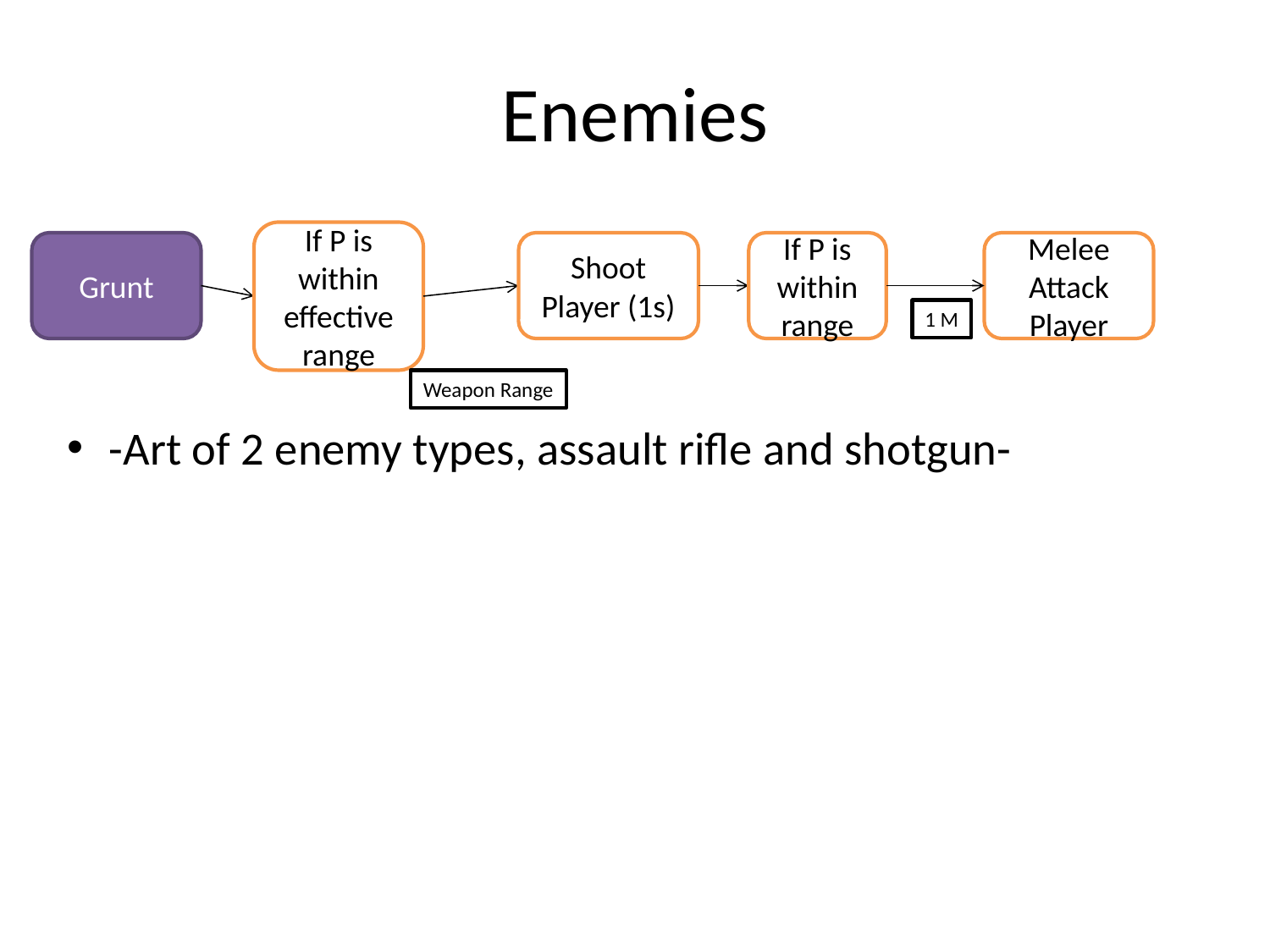

# Enemies
If P is within effective range
Grunt
Shoot Player (1s)
If P is within range
Melee Attack Player
1 M
Weapon Range
-Art of 2 enemy types, assault rifle and shotgun-